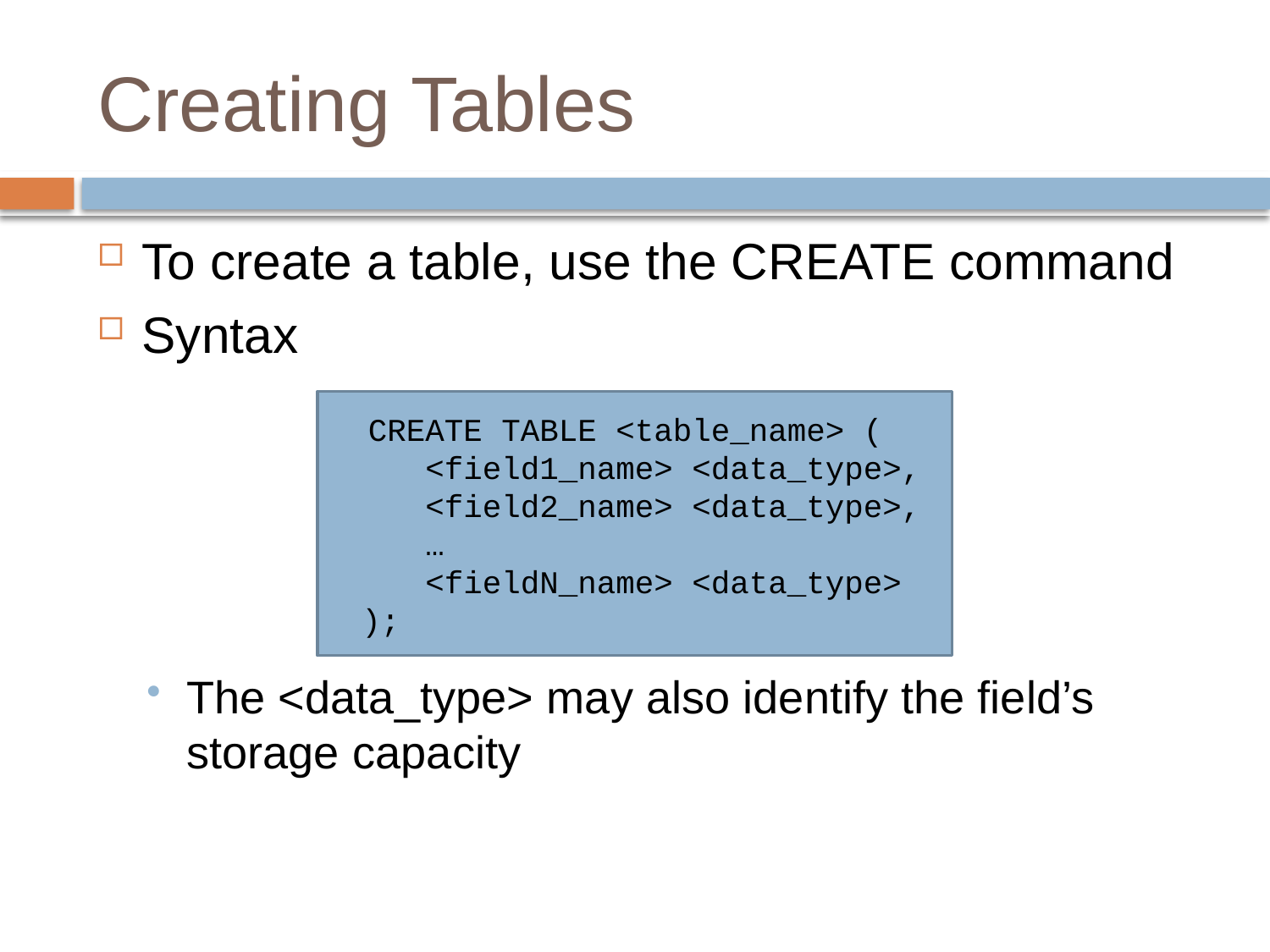

# Creating Tables
To create a table, use the CREATE command
Syntax

The <data_type> may also identify the field’s storage capacity
  CREATE TABLE <table_name> (
<field1_name> <data_type>,
<field2_name> <data_type>,
…
<fieldN_name> <data_type>
);